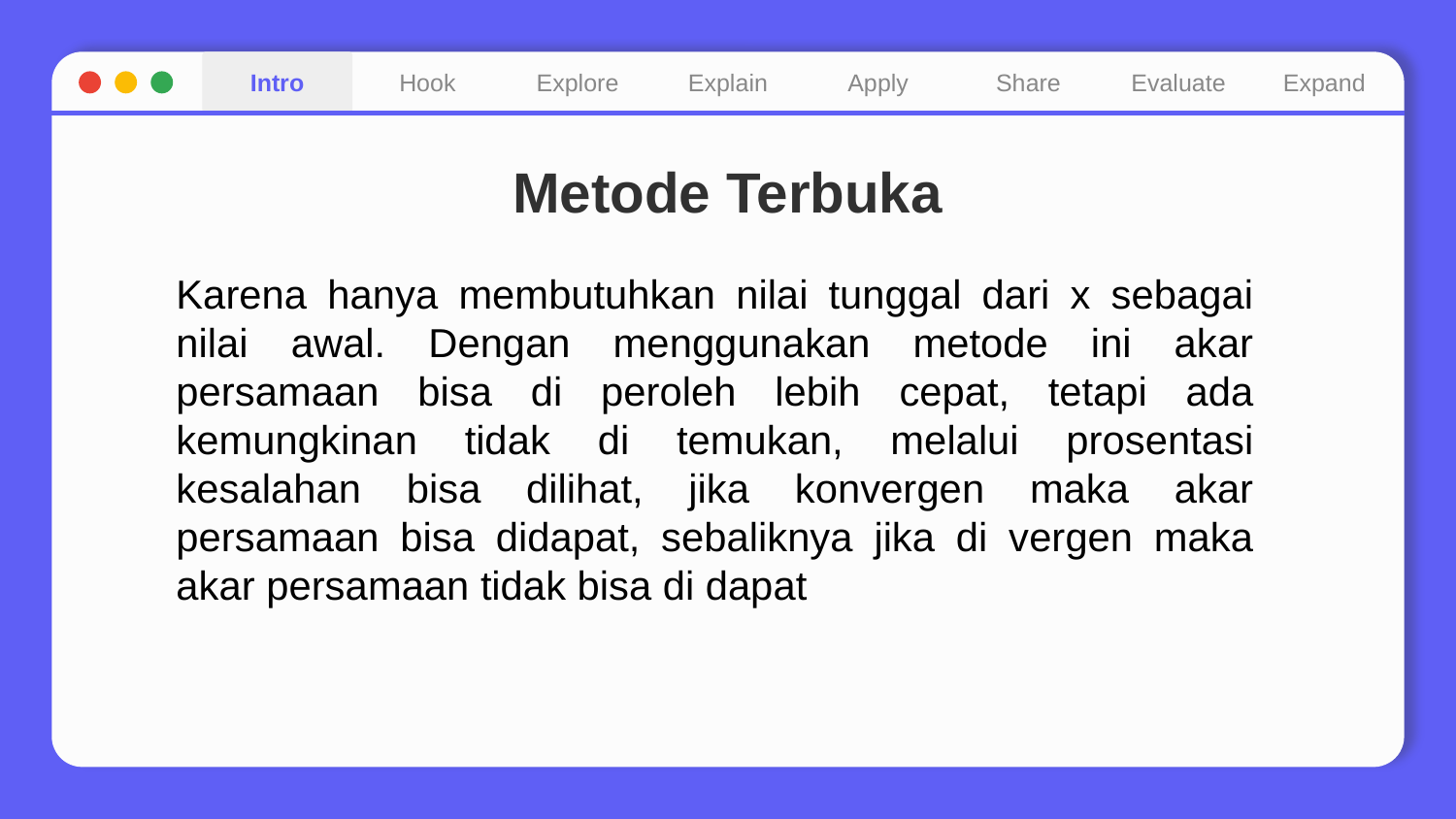

Intro
Hook
Explore
Explain
Apply
Share
Evaluate
Expand

# Metode Terbuka
Karena hanya membutuhkan nilai tunggal dari x sebagai nilai awal. Dengan menggunakan metode ini akar persamaan bisa di peroleh lebih cepat, tetapi ada kemungkinan tidak di temukan, melalui prosentasi kesalahan bisa dilihat, jika konvergen maka akar persamaan bisa didapat, sebaliknya jika di vergen maka akar persamaan tidak bisa di dapat